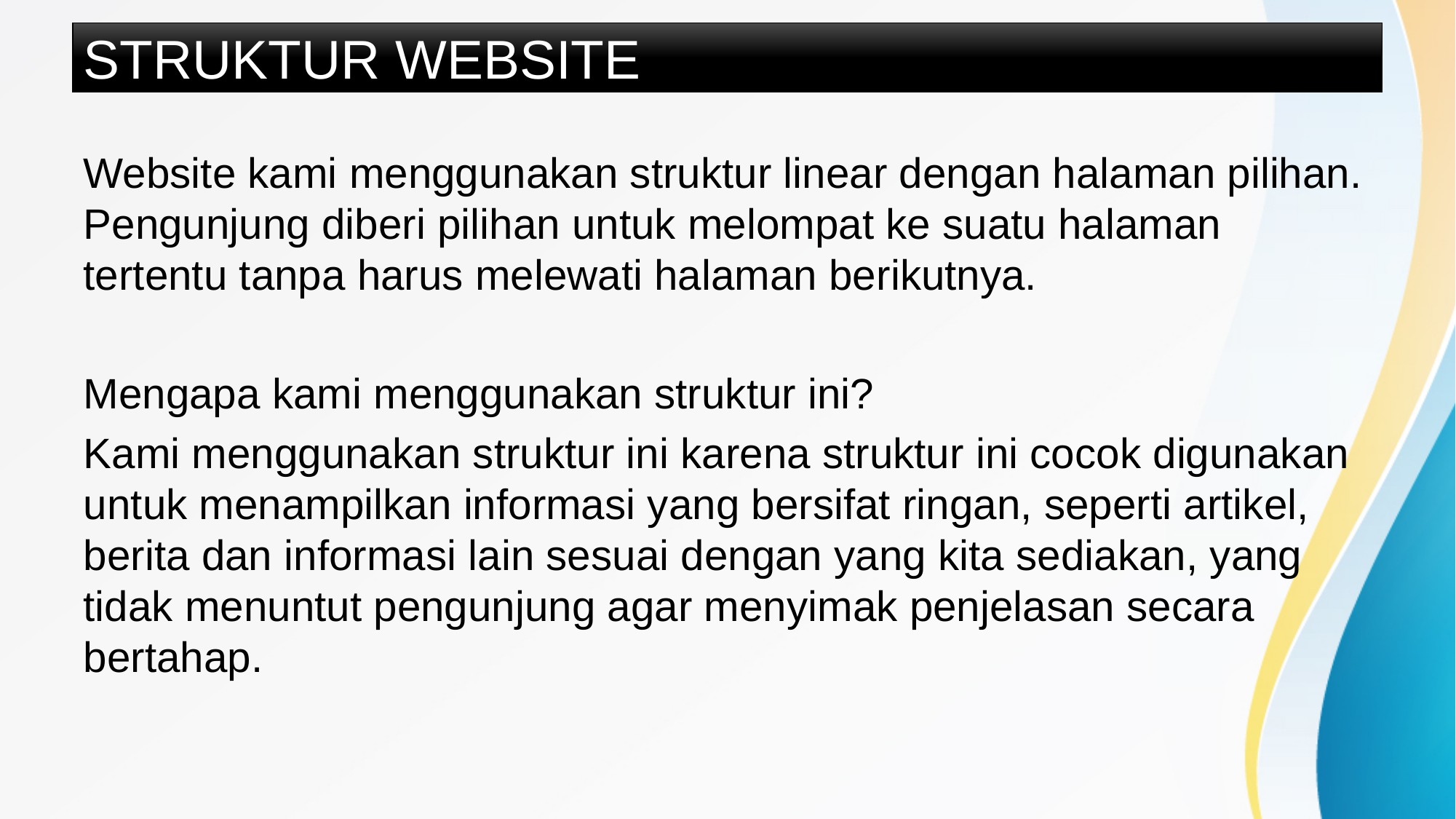

# STRUKTUR WEBSITE
Website kami menggunakan struktur linear dengan halaman pilihan. Pengunjung diberi pilihan untuk melompat ke suatu halaman tertentu tanpa harus melewati halaman berikutnya.

Mengapa kami menggunakan struktur ini?
Kami menggunakan struktur ini karena struktur ini cocok digunakan untuk menampilkan informasi yang bersifat ringan, seperti artikel, berita dan informasi lain sesuai dengan yang kita sediakan, yang tidak menuntut pengunjung agar menyimak penjelasan secara bertahap.